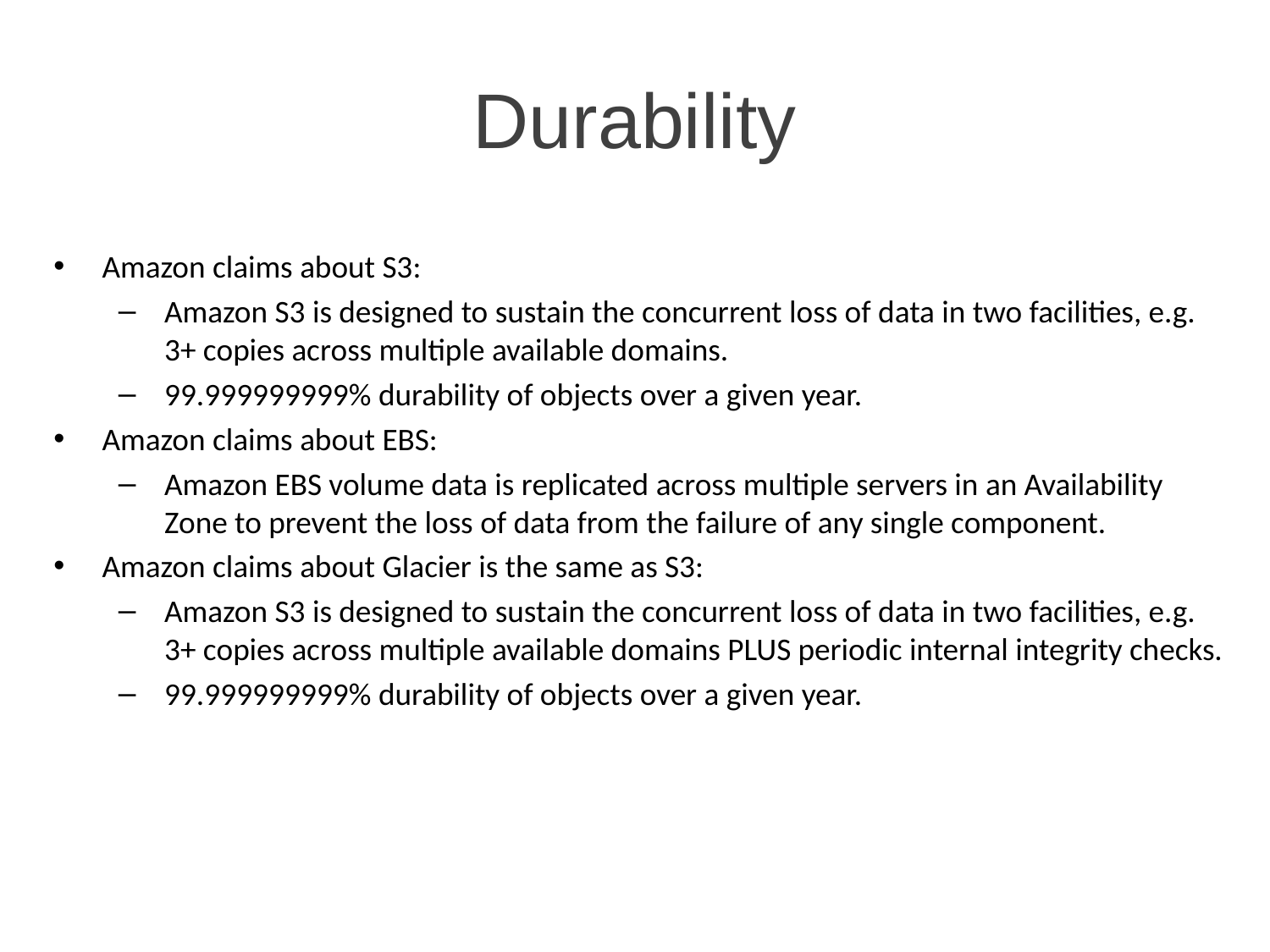

# Durability
Amazon claims about S3:
Amazon S3 is designed to sustain the concurrent loss of data in two facilities, e.g. 3+ copies across multiple available domains.
99.999999999% durability of objects over a given year.
Amazon claims about EBS:
Amazon EBS volume data is replicated across multiple servers in an Availability Zone to prevent the loss of data from the failure of any single component.
Amazon claims about Glacier is the same as S3:
Amazon S3 is designed to sustain the concurrent loss of data in two facilities, e.g. 3+ copies across multiple available domains PLUS periodic internal integrity checks.
99.999999999% durability of objects over a given year.